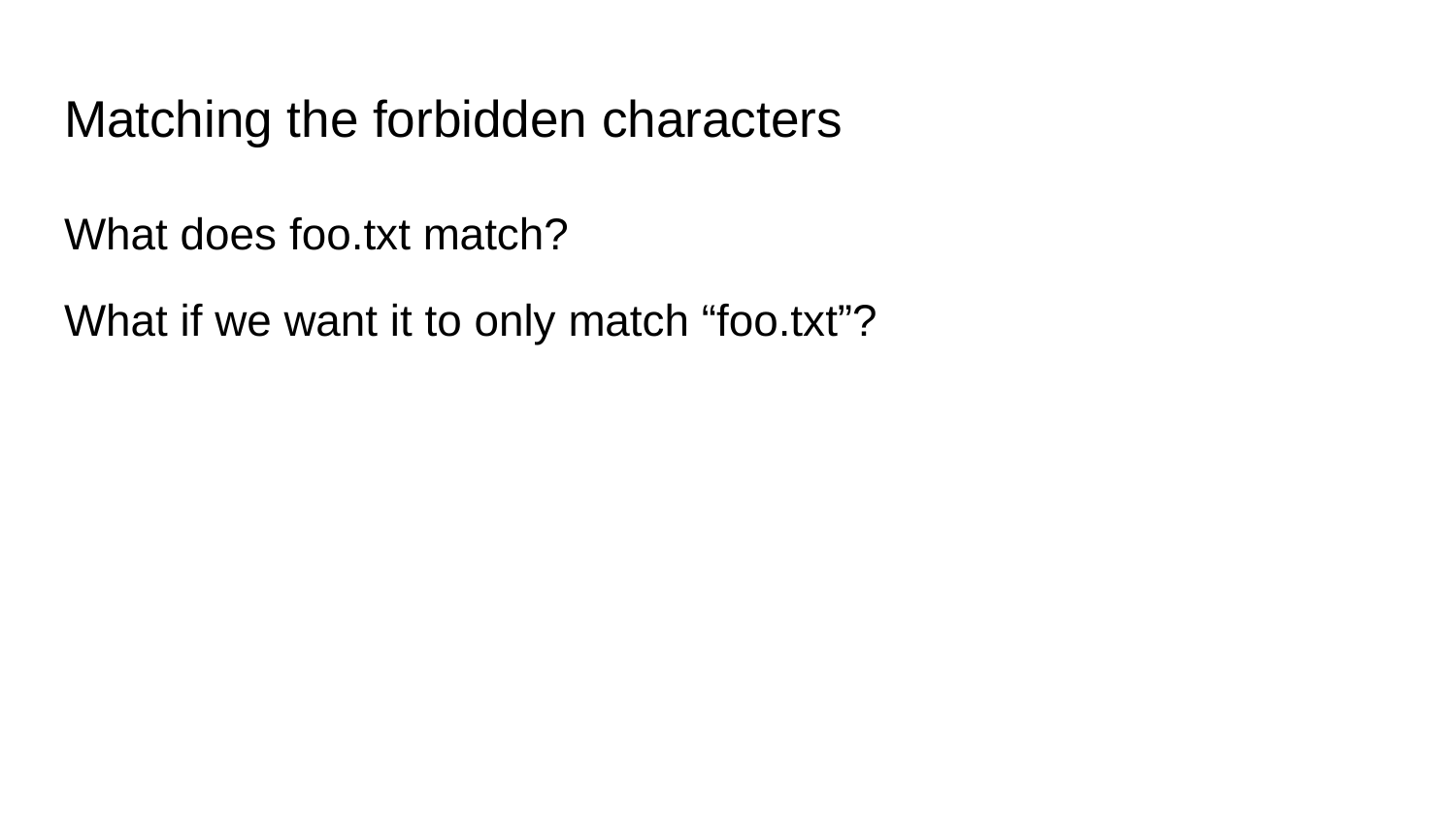

# Matching the forbidden characters
What does foo.txt match?
What if we want it to only match “foo.txt”?